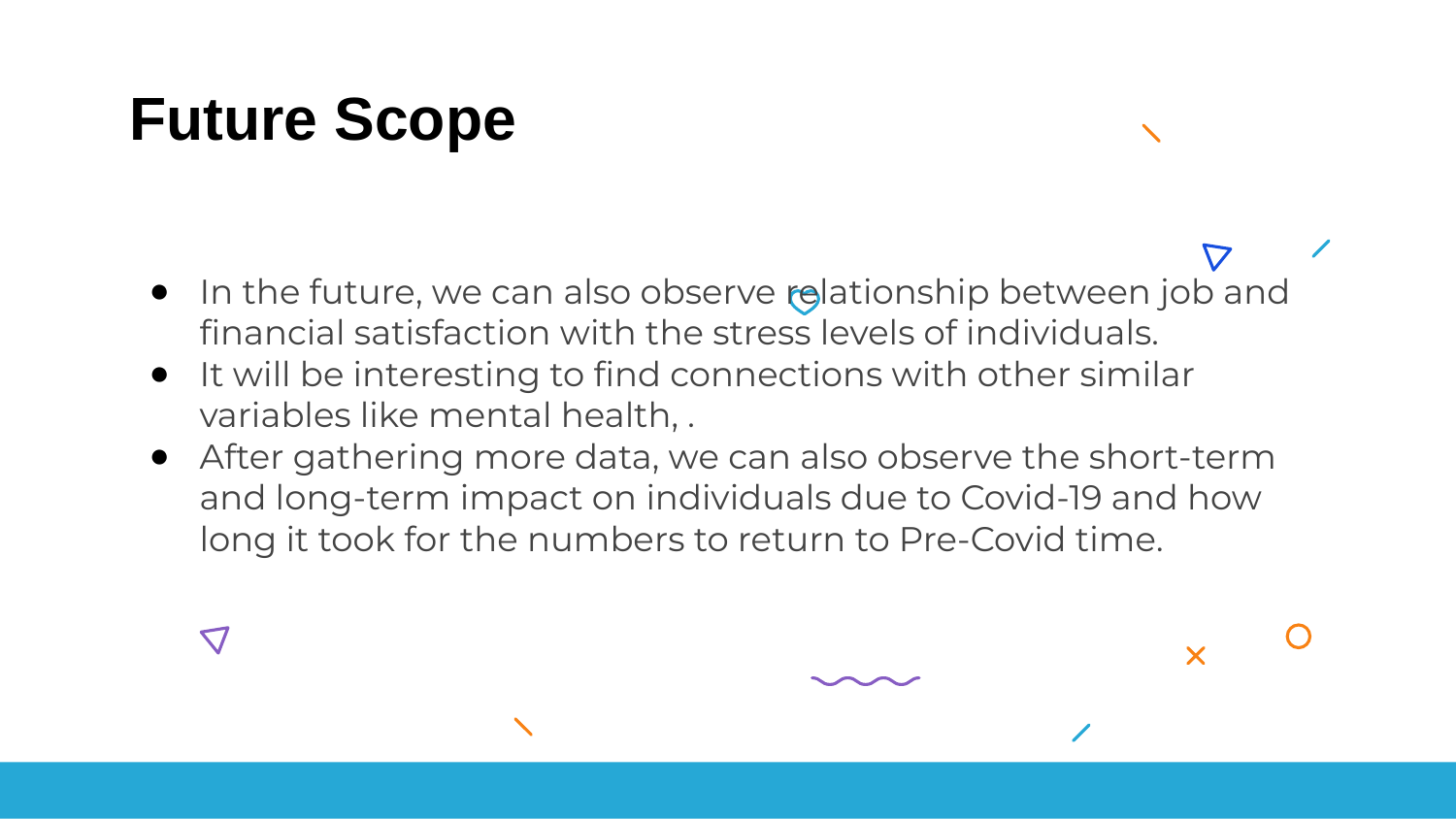

# Future Scope
In the future, we can also observe relationship between job and financial satisfaction with the stress levels of individuals.
It will be interesting to find connections with other similar variables like mental health, .
After gathering more data, we can also observe the short-term and long-term impact on individuals due to Covid-19 and how long it took for the numbers to return to Pre-Covid time.